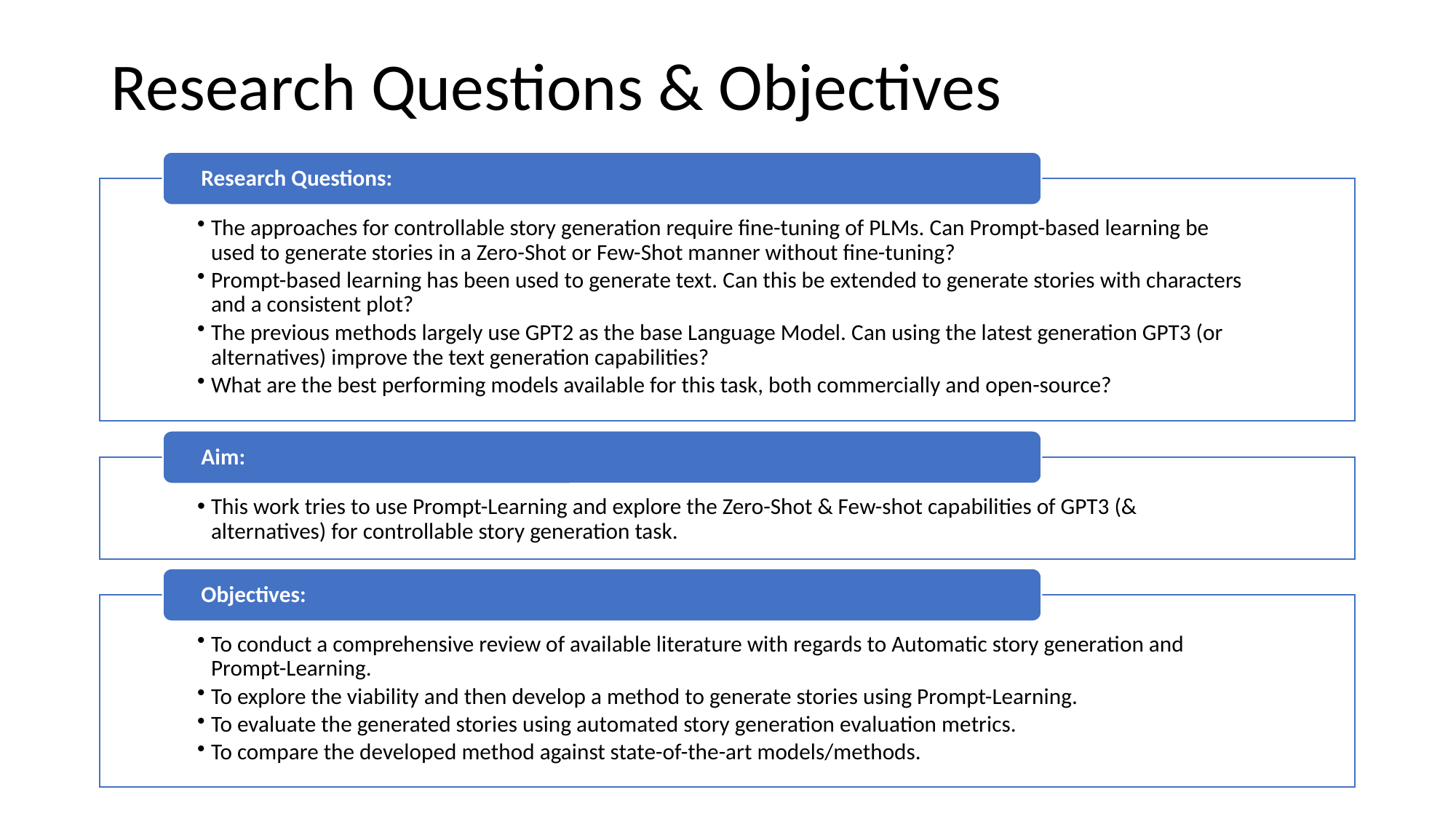

# Research Questions & Objectives
The approaches for controllable story generation require fine-tuning of PLMs. Can Prompt-based learning be used to generate stories in a Zero-Shot or Few-Shot manner without fine-tuning?
Prompt-based learning has been used to generate text. Can this be extended to generate stories with characters and a consistent plot?
The previous methods largely use GPT2 as the base Language Model. Can using the latest generation GPT3 (or alternatives) improve the text generation capabilities?
What are the best performing models available for this task, both commercially and open-source?
Research Questions:
This work tries to use Prompt-Learning and explore the Zero-Shot & Few-shot capabilities of GPT3 (& alternatives) for controllable story generation task.
Aim:
To conduct a comprehensive review of available literature with regards to Automatic story generation and Prompt-Learning.
To explore the viability and then develop a method to generate stories using Prompt-Learning.
To evaluate the generated stories using automated story generation evaluation metrics.
To compare the developed method against state-of-the-art models/methods.
Objectives: